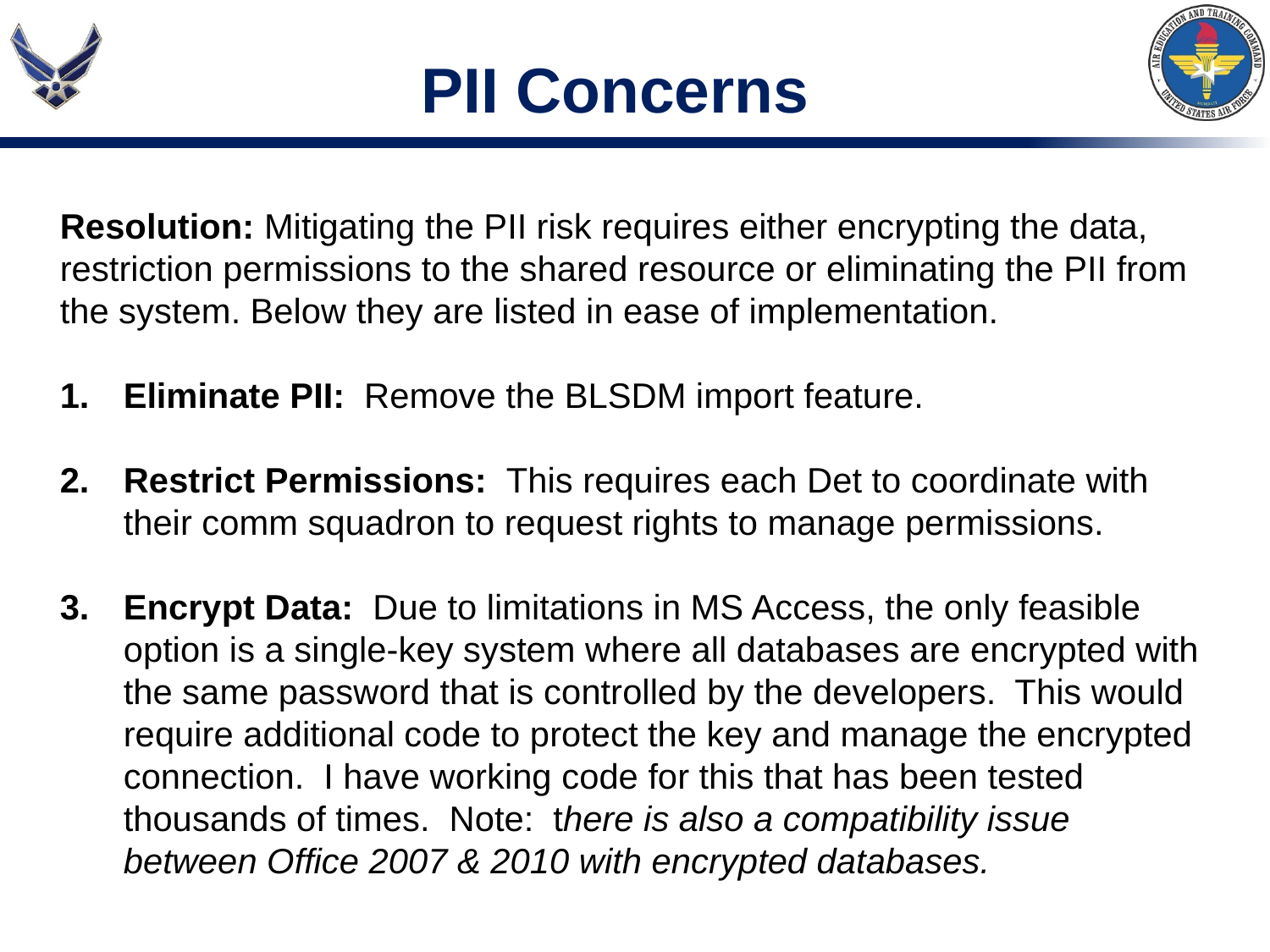

PII Concerns
Resolution: Mitigating the PII risk requires either encrypting the data, restriction permissions to the shared resource or eliminating the PII from the system. Below they are listed in ease of implementation.

Eliminate PII:  Remove the BLSDM import feature.

Restrict Permissions:  This requires each Det to coordinate with their comm squadron to request rights to manage permissions.

Encrypt Data:  Due to limitations in MS Access, the only feasible option is a single-key system where all databases are encrypted with the same password that is controlled by the developers.  This would require additional code to protect the key and manage the encrypted connection.  I have working code for this that has been tested thousands of times.  Note:  there is also a compatibility issue between Office 2007 & 2010 with encrypted databases.